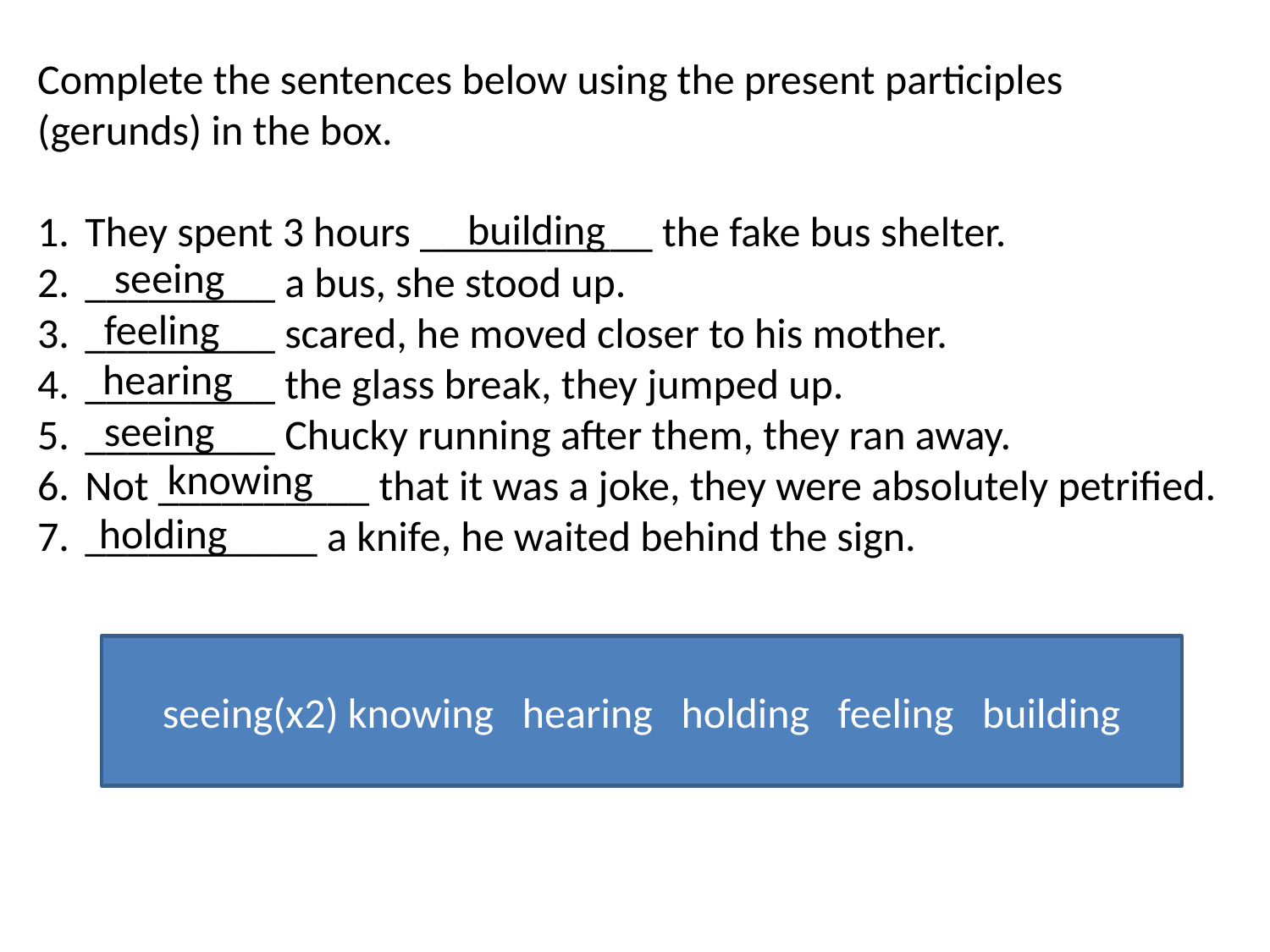

Complete the sentences below using the present participles (gerunds) in the box.

They spent 3 hours ___________ the fake bus shelter.
_________ a bus, she stood up.
_________ scared, he moved closer to his mother.
_________ the glass break, they jumped up.
_________ Chucky running after them, they ran away.
Not __________ that it was a joke, they were absolutely petrified.
___________ a knife, he waited behind the sign.
building
seeing
feeling
hearing
seeing
knowing
holding
seeing(x2) knowing   hearing   holding   feeling   building